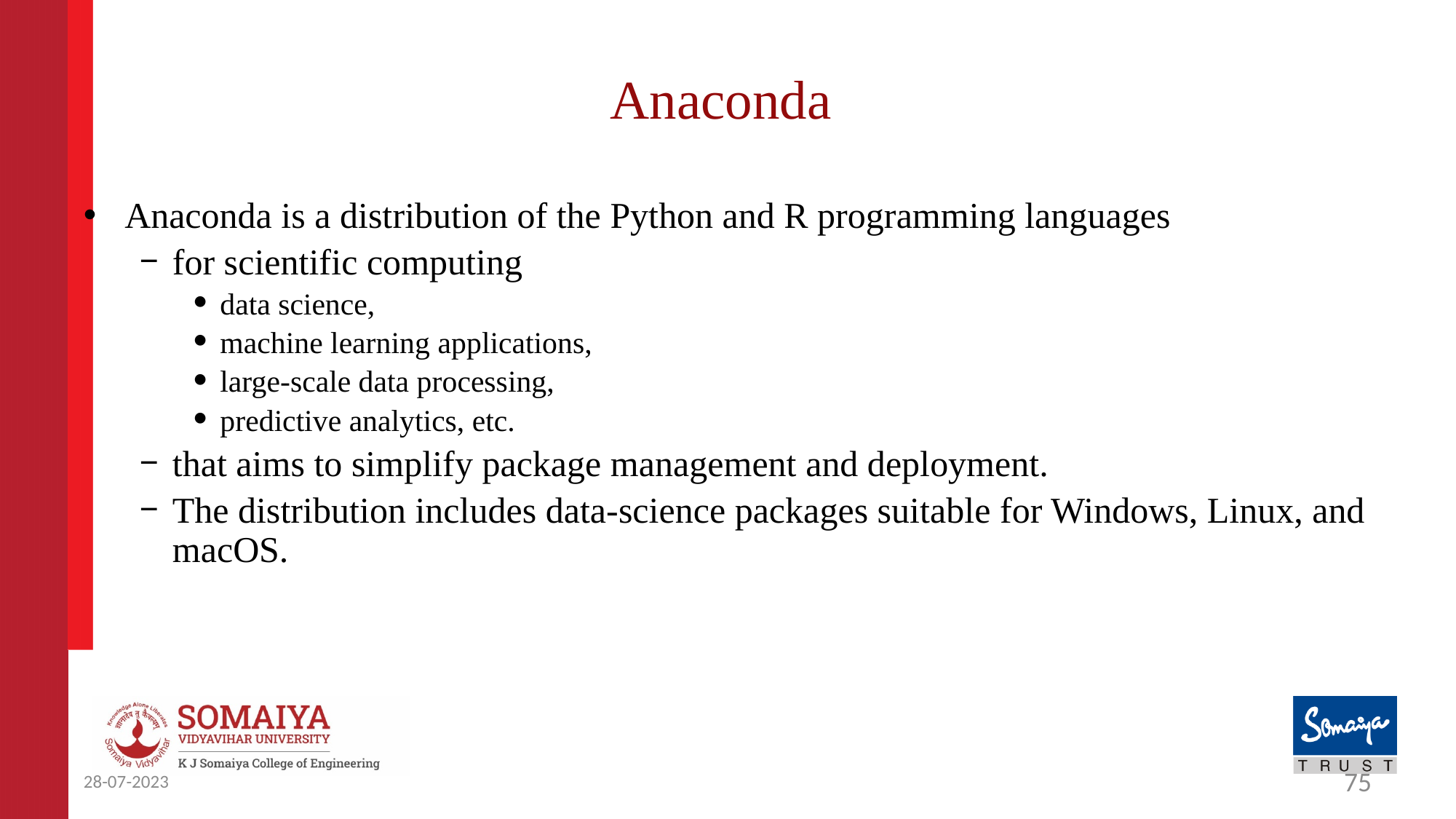

# Anaconda
Anaconda is a distribution of the Python and R programming languages
for scientific computing
data science,
machine learning applications,
large-scale data processing,
predictive analytics, etc.
that aims to simplify package management and deployment.
The distribution includes data-science packages suitable for Windows, Linux, and macOS.
28-07-2023
75